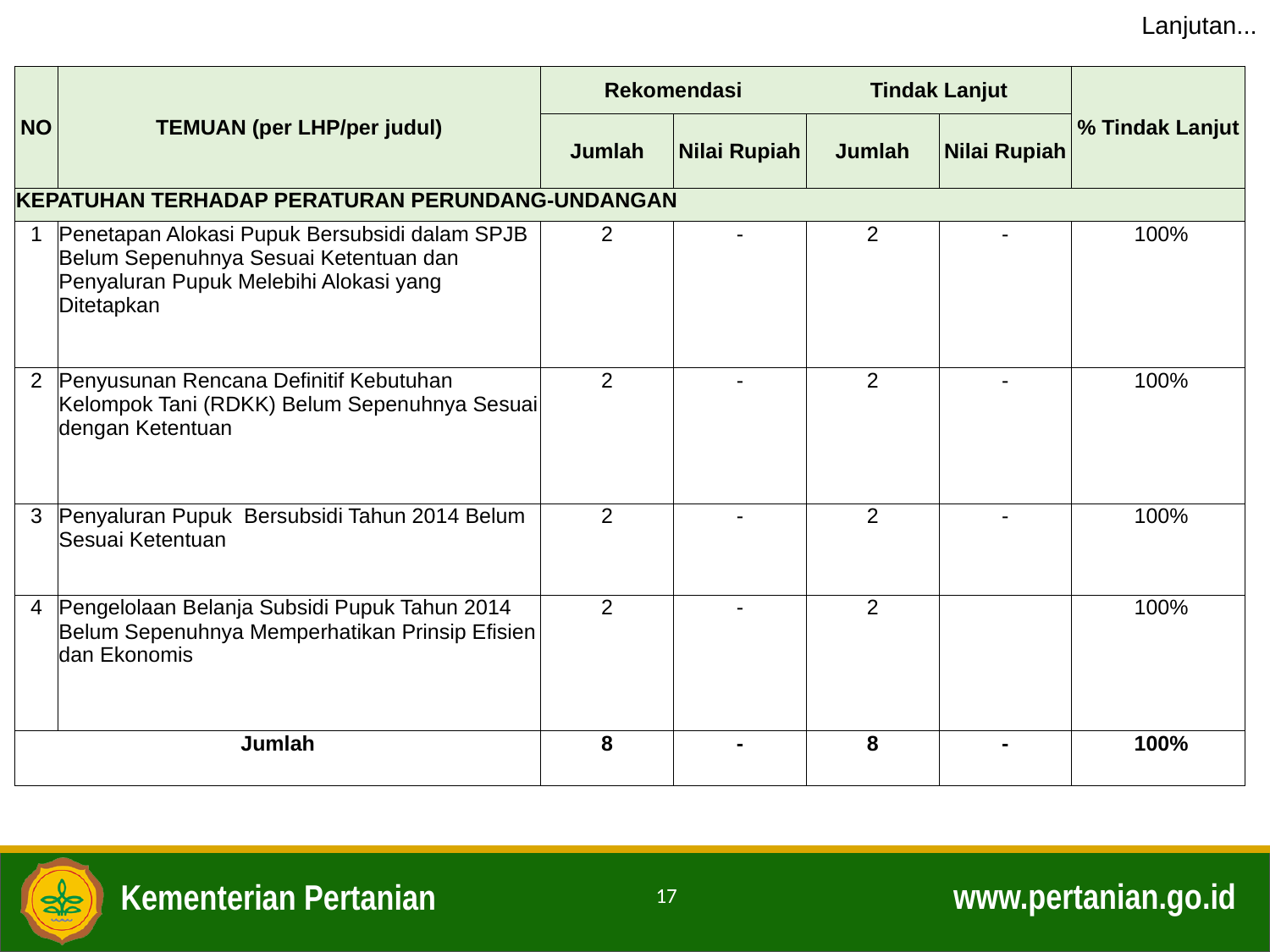

Lanjutan...
| NO | TEMUAN (per LHP/per judul) | Rekomendasi |  | Tindak Lanjut |  | % Tindak Lanjut |
| --- | --- | --- | --- | --- | --- | --- |
|  |  | Jumlah | Nilai Rupiah | Jumlah | Nilai Rupiah |  |
| KEPATUHAN TERHADAP PERATURAN PERUNDANG-UNDANGAN |  |  |  |  |  |  |
| 1 | Penetapan Alokasi Pupuk Bersubsidi dalam SPJB Belum Sepenuhnya Sesuai Ketentuan dan Penyaluran Pupuk Melebihi Alokasi yang Ditetapkan | 2 | - | 2 | - | 100% |
| 2 | Penyusunan Rencana Definitif Kebutuhan Kelompok Tani (RDKK) Belum Sepenuhnya Sesuai dengan Ketentuan | 2 | - | 2 | - | 100% |
| 3 | Penyaluran Pupuk Bersubsidi Tahun 2014 Belum Sesuai Ketentuan | 2 | - | 2 | - | 100% |
| 4 | Pengelolaan Belanja Subsidi Pupuk Tahun 2014 Belum Sepenuhnya Memperhatikan Prinsip Efisien dan Ekonomis | 2 | - | 2 |  | 100% |
| Jumlah |  | 8 | - | 8 | - | 100% |
17